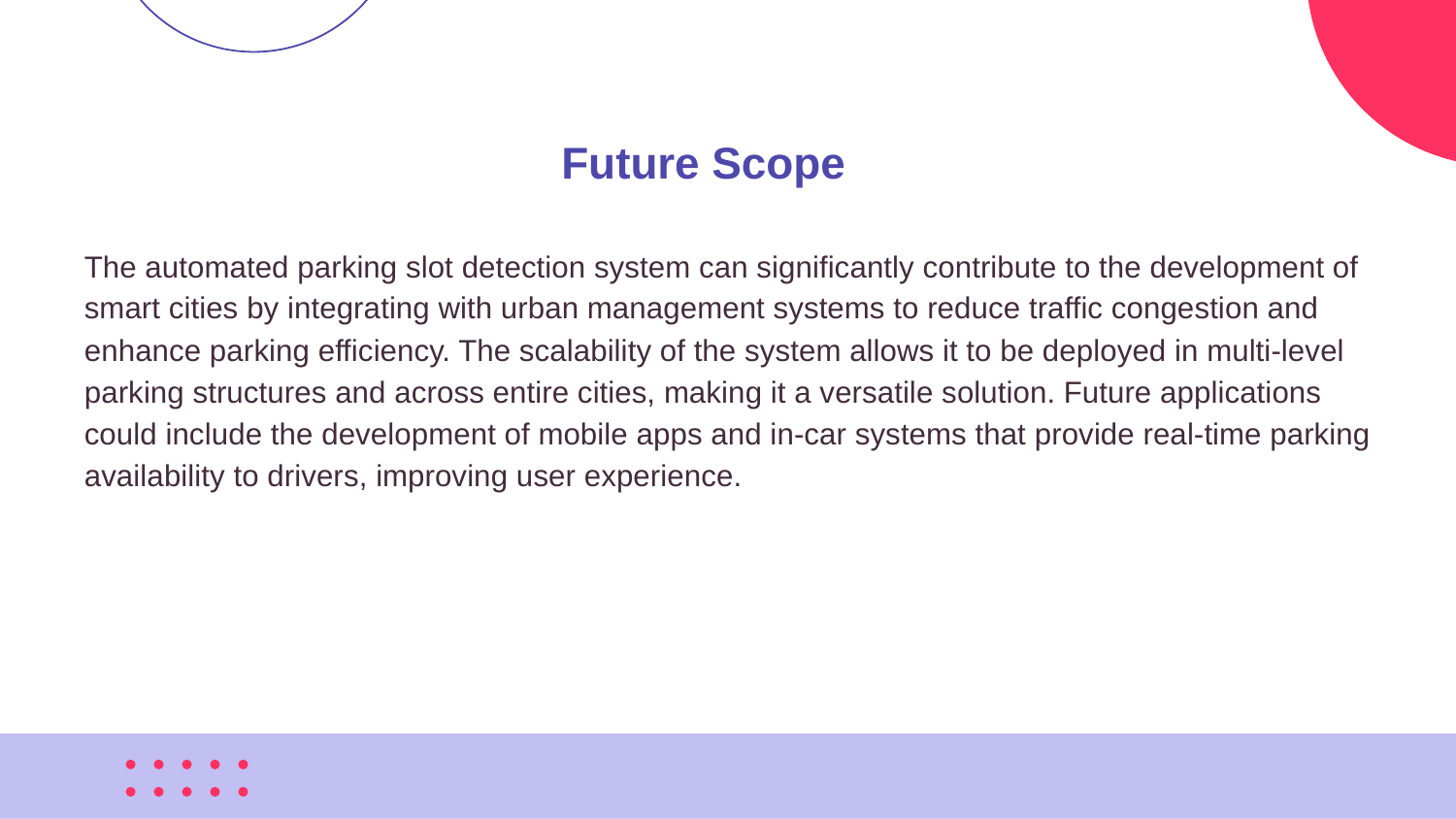

# Future Scope
The automated parking slot detection system can significantly contribute to the development of smart cities by integrating with urban management systems to reduce traffic congestion and enhance parking efficiency. The scalability of the system allows it to be deployed in multi-level parking structures and across entire cities, making it a versatile solution. Future applications could include the development of mobile apps and in-car systems that provide real-time parking availability to drivers, improving user experience.